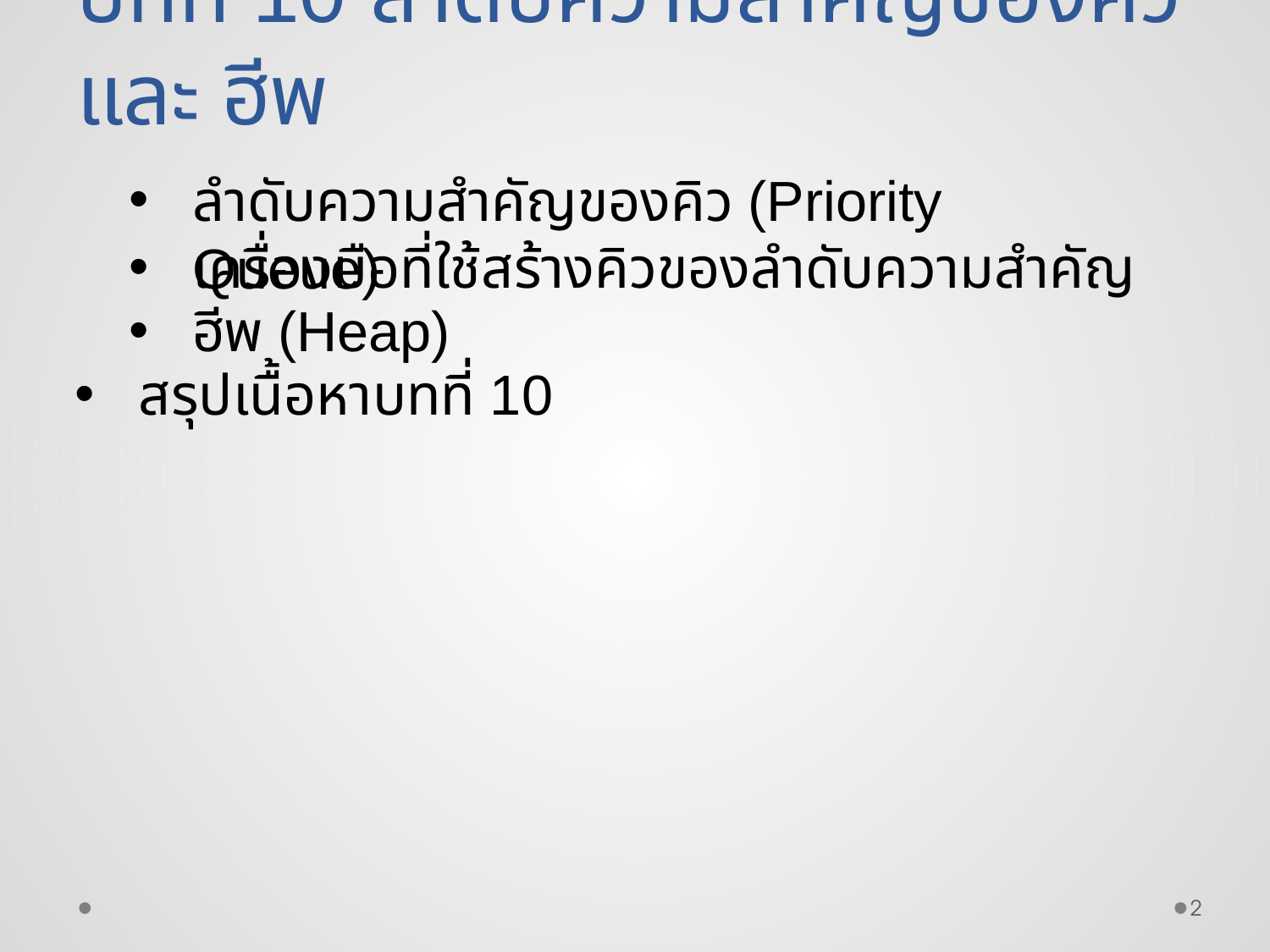

# บทที่ 10 ลำดับความสำคัญของคิว และ ฮีพ
ลำดับความสำคัญของคิว (Priority Queue)
เครื่องมือที่ใช้สร้างคิวของลำดับความสำคัญ
ฮีพ (Heap)
สรุปเนื้อหาบทที่ 10
2